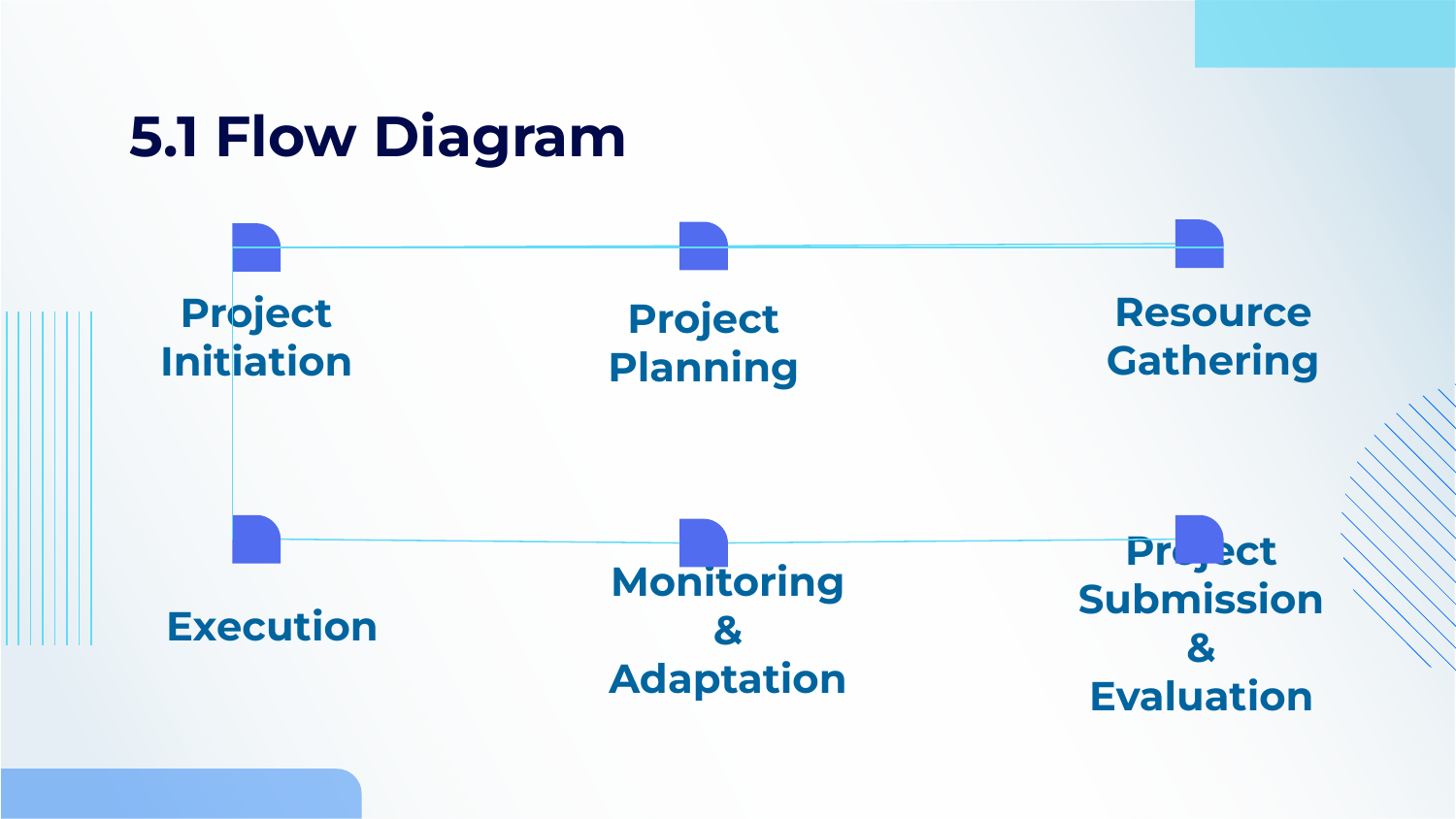

# 5.1 Flow Diagram

Resource Gathering
Project Initiation

Project Planning

Execution

Monitoring & Adaptation
Project Submission & Evaluation